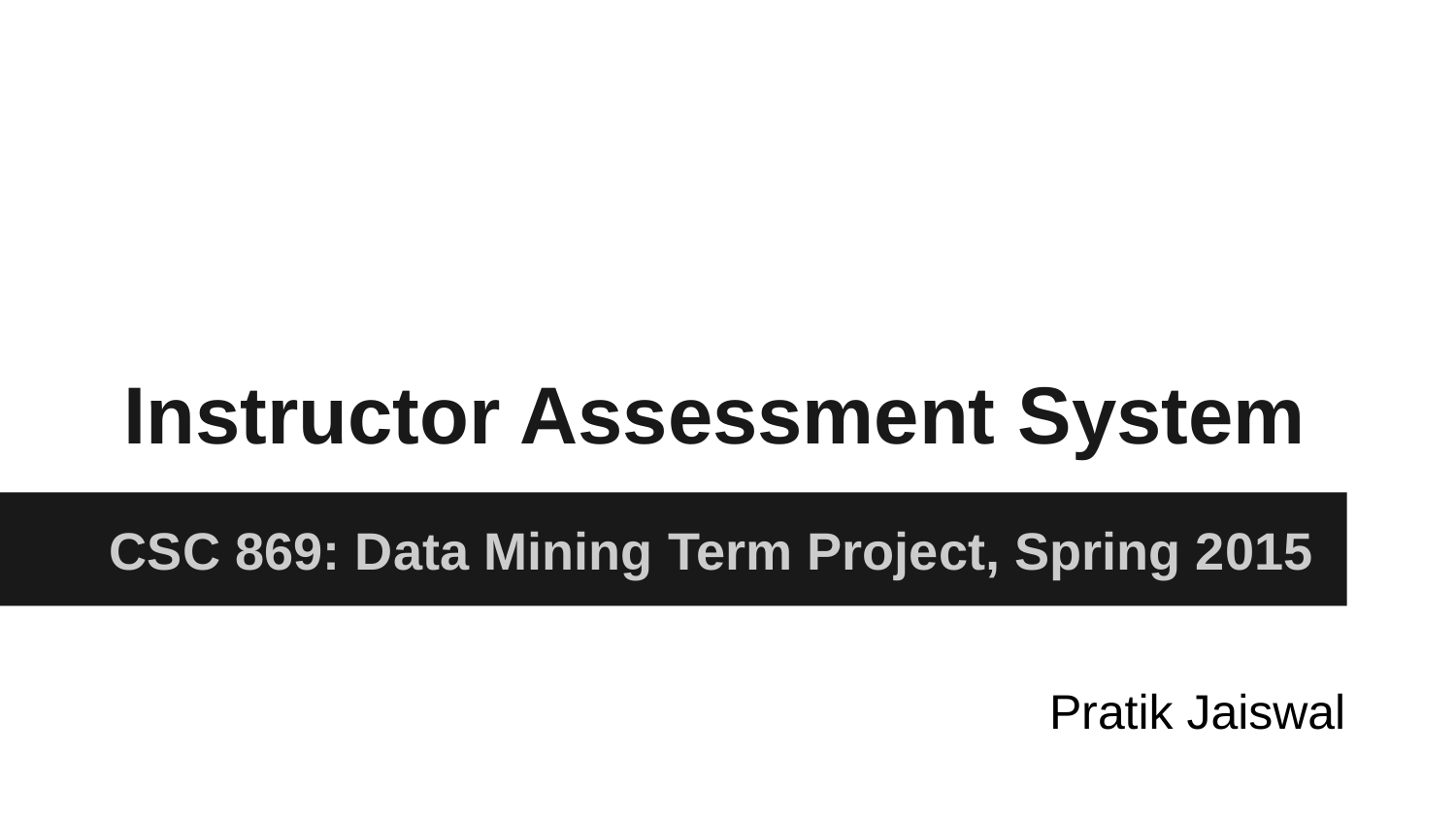

# Instructor Assessment System
CSC 869: Data Mining Term Project, Spring 2015
Pratik Jaiswal